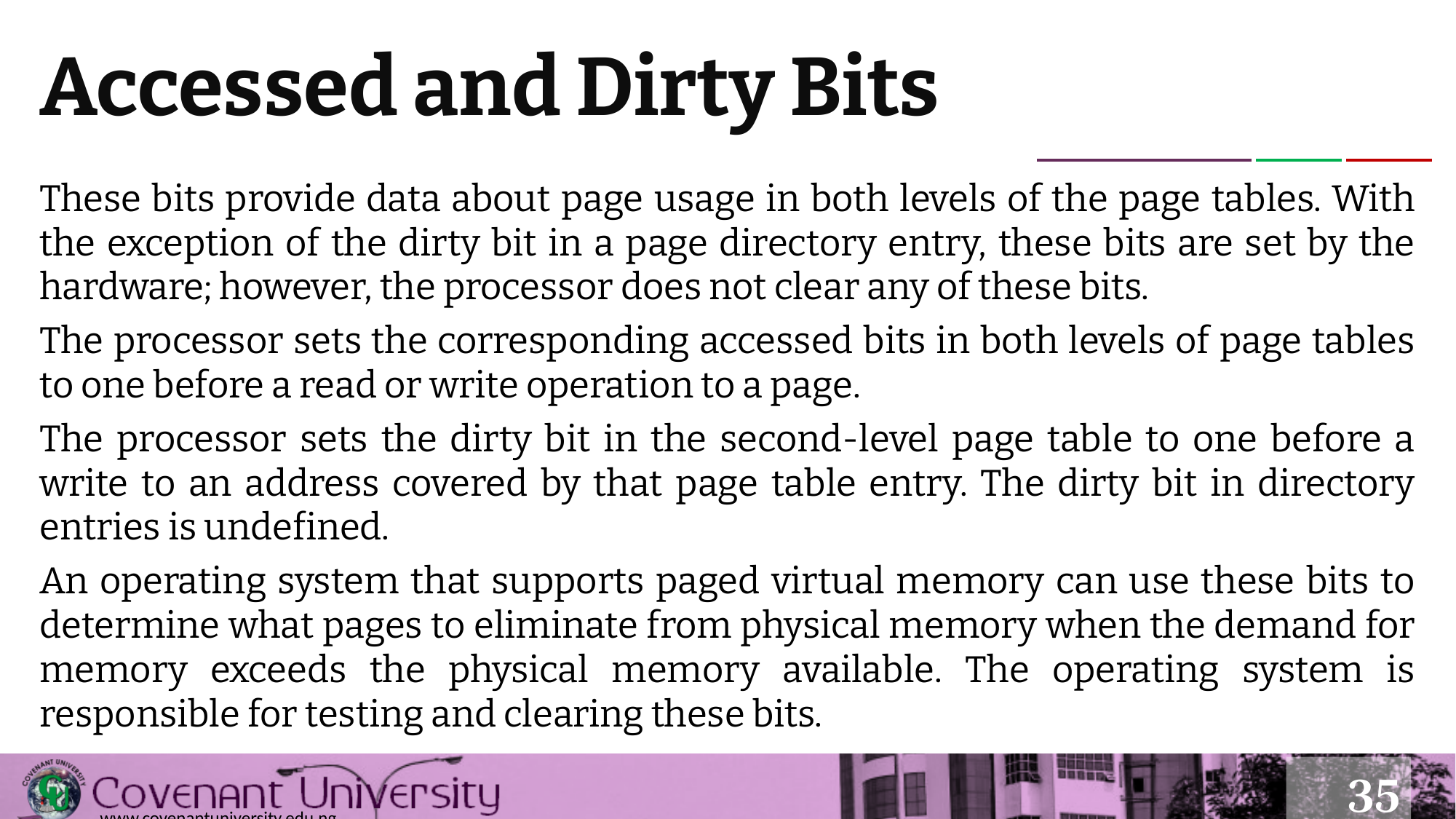

# Accessed and Dirty Bits
These bits provide data about page usage in both levels of the page tables. With the exception of the dirty bit in a page directory entry, these bits are set by the hardware; however, the processor does not clear any of these bits.
The processor sets the corresponding accessed bits in both levels of page tables to one before a read or write operation to a page.
The processor sets the dirty bit in the second-level page table to one before a write to an address covered by that page table entry. The dirty bit in directory entries is undefined.
An operating system that supports paged virtual memory can use these bits to determine what pages to eliminate from physical memory when the demand for memory exceeds the physical memory available. The operating system is responsible for testing and clearing these bits.